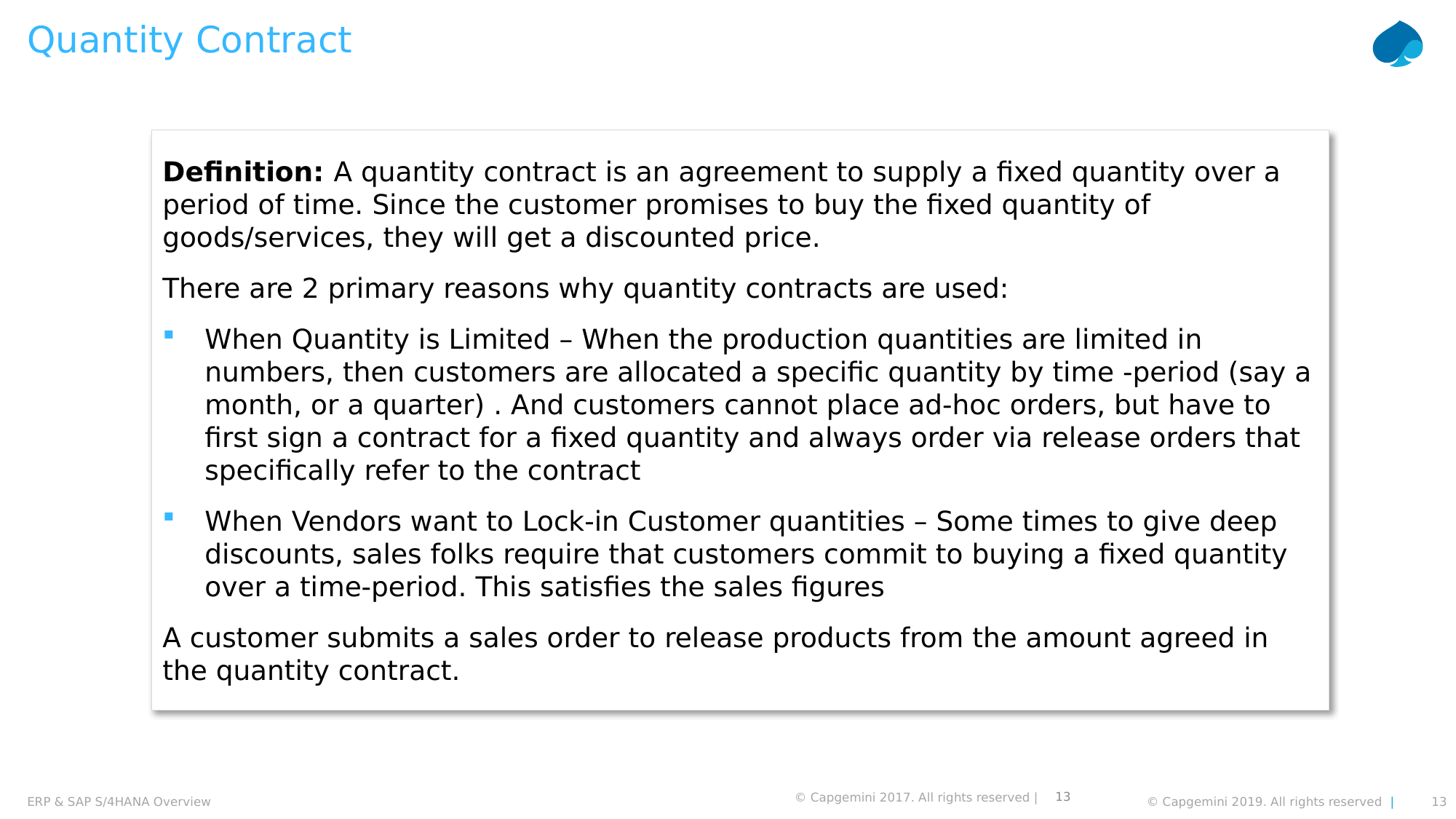

# Quantity Contract
Definition: A quantity contract is an agreement to supply a fixed quantity over a period of time. Since the customer promises to buy the fixed quantity of goods/services, they will get a discounted price.
There are 2 primary reasons why quantity contracts are used:
When Quantity is Limited – When the production quantities are limited in numbers, then customers are allocated a specific quantity by time -period (say a month, or a quarter) . And customers cannot place ad-hoc orders, but have to first sign a contract for a fixed quantity and always order via release orders that specifically refer to the contract
When Vendors want to Lock-in Customer quantities – Some times to give deep discounts, sales folks require that customers commit to buying a fixed quantity over a time-period. This satisfies the sales figures
A customer submits a sales order to release products from the amount agreed in the quantity contract.
13
© Capgemini 2017. All rights reserved |